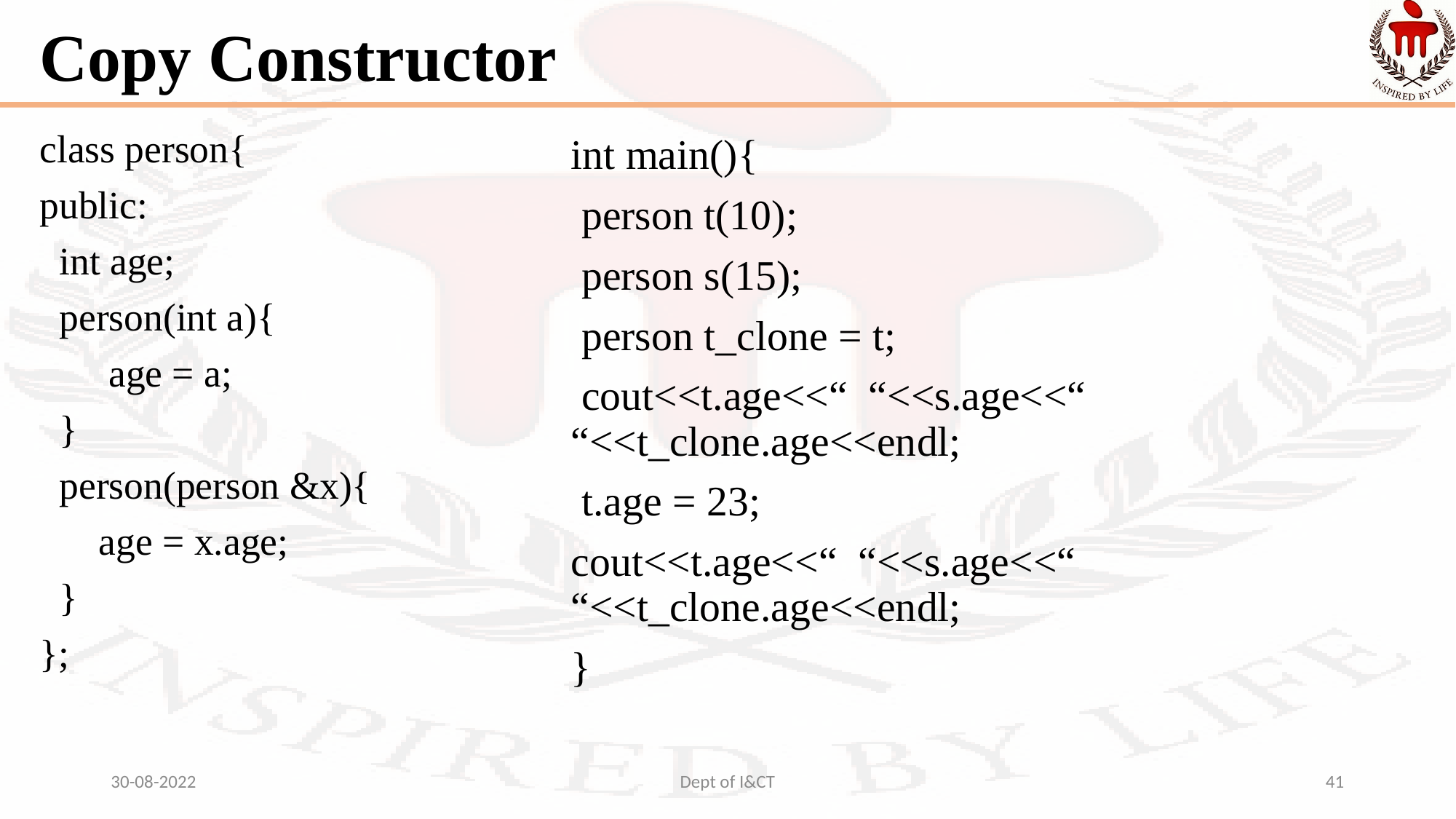

# Copy Constructor
class person{
public:
  int age;
  person(int a){
       age = a;
  }
  person(person &x){
      age = x.age;
  }
};

int main(){
 person t(10);
 person s(15);
 person t_clone = t;
 cout<<t.age<<“  “<<s.age<<“ “<<t_clone.age<<endl;
 t.age = 23;
cout<<t.age<<“  “<<s.age<<“ “<<t_clone.age<<endl;
}

30-08-2022
Dept of I&CT
41